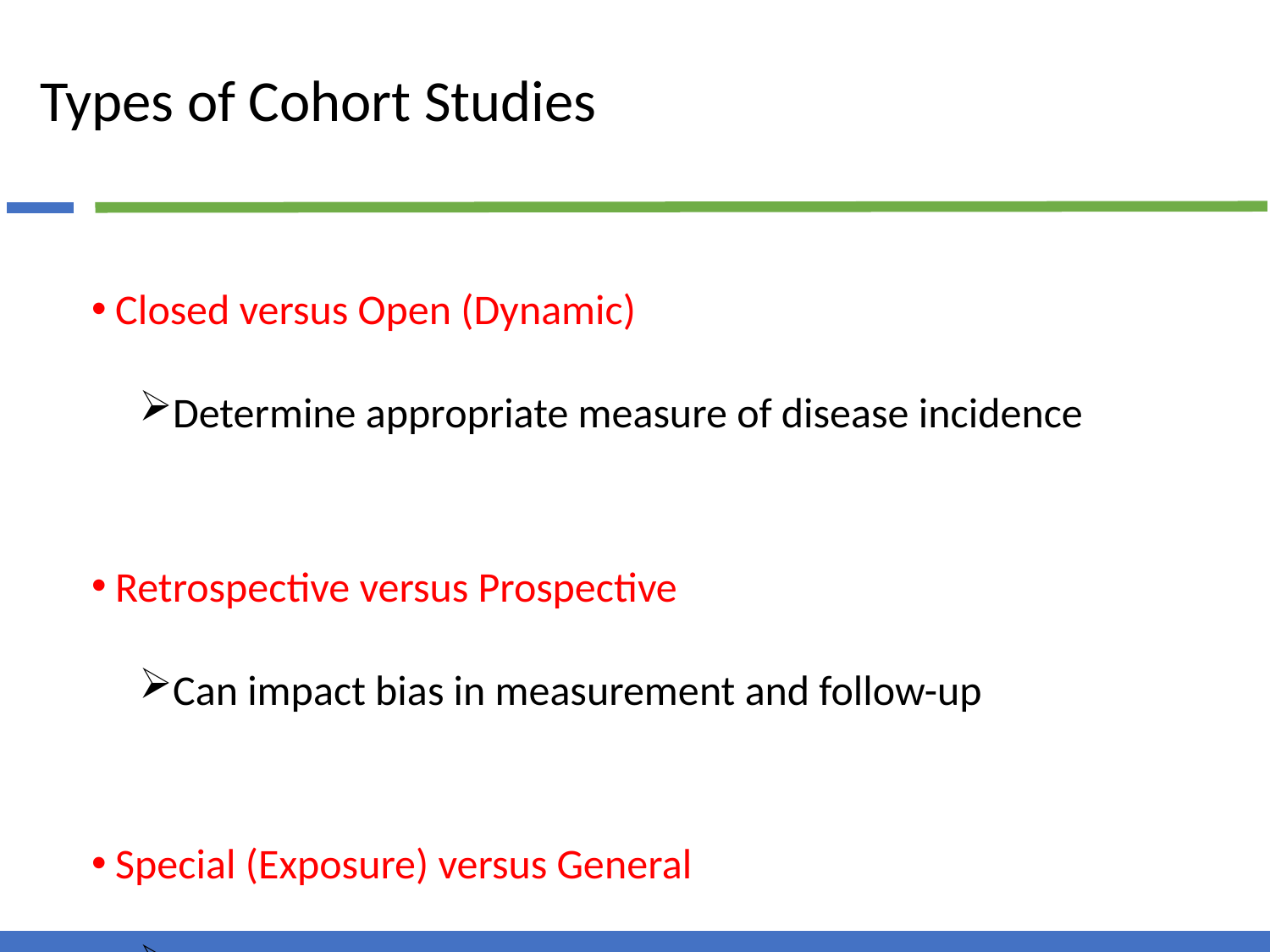

# Types of Cohort Studies
Closed versus Open (Dynamic)
Determine appropriate measure of disease incidence

Retrospective versus Prospective
Can impact bias in measurement and follow-up

Special (Exposure) versus General
Can affect study power depending on rarity of exposure